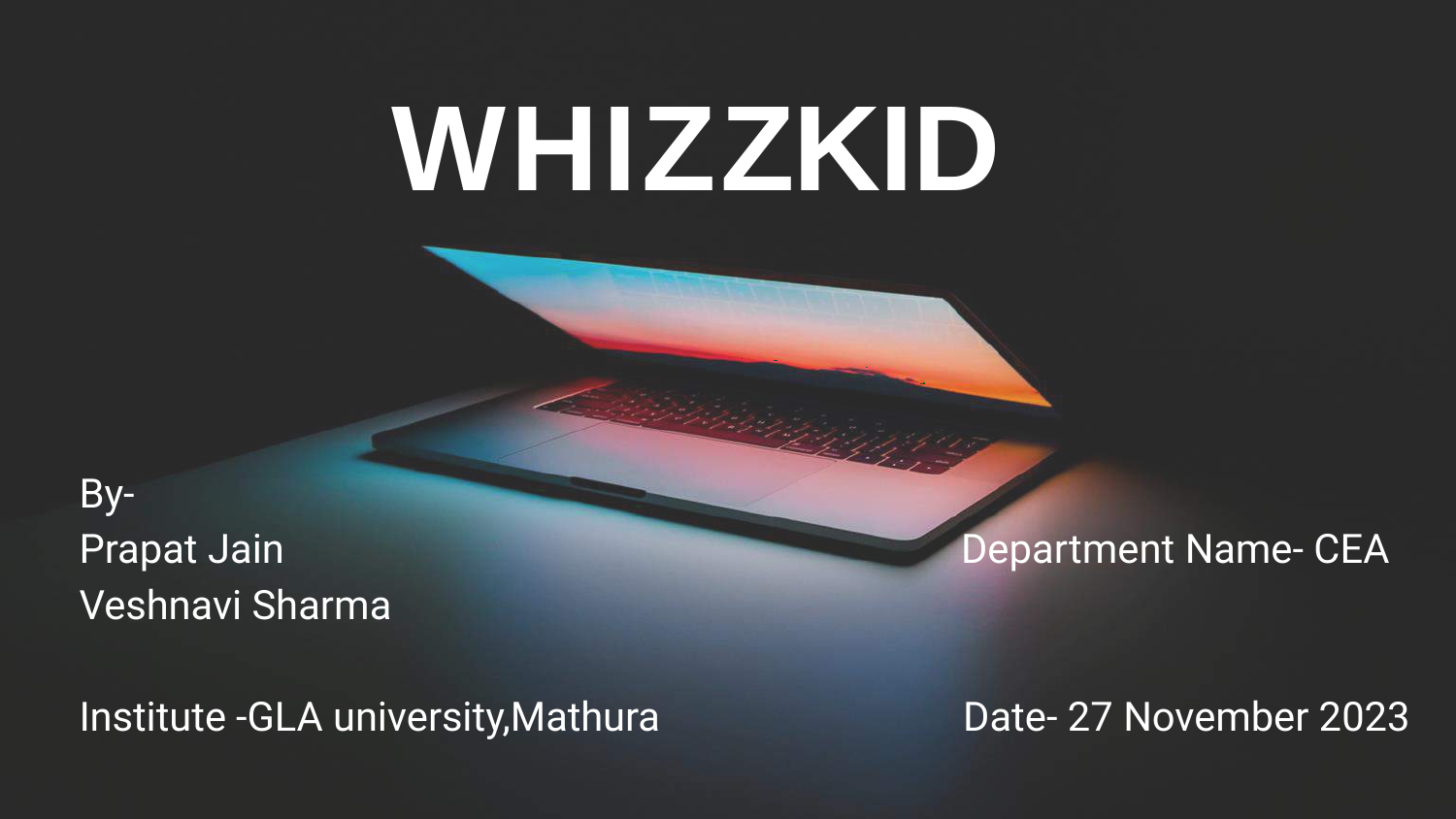

# WHIZZKID
By-
Prapat Jain
Veshnavi Sharma
Department Name- CEA
Institute -GLA university,Mathura
Date- 27 November 2023